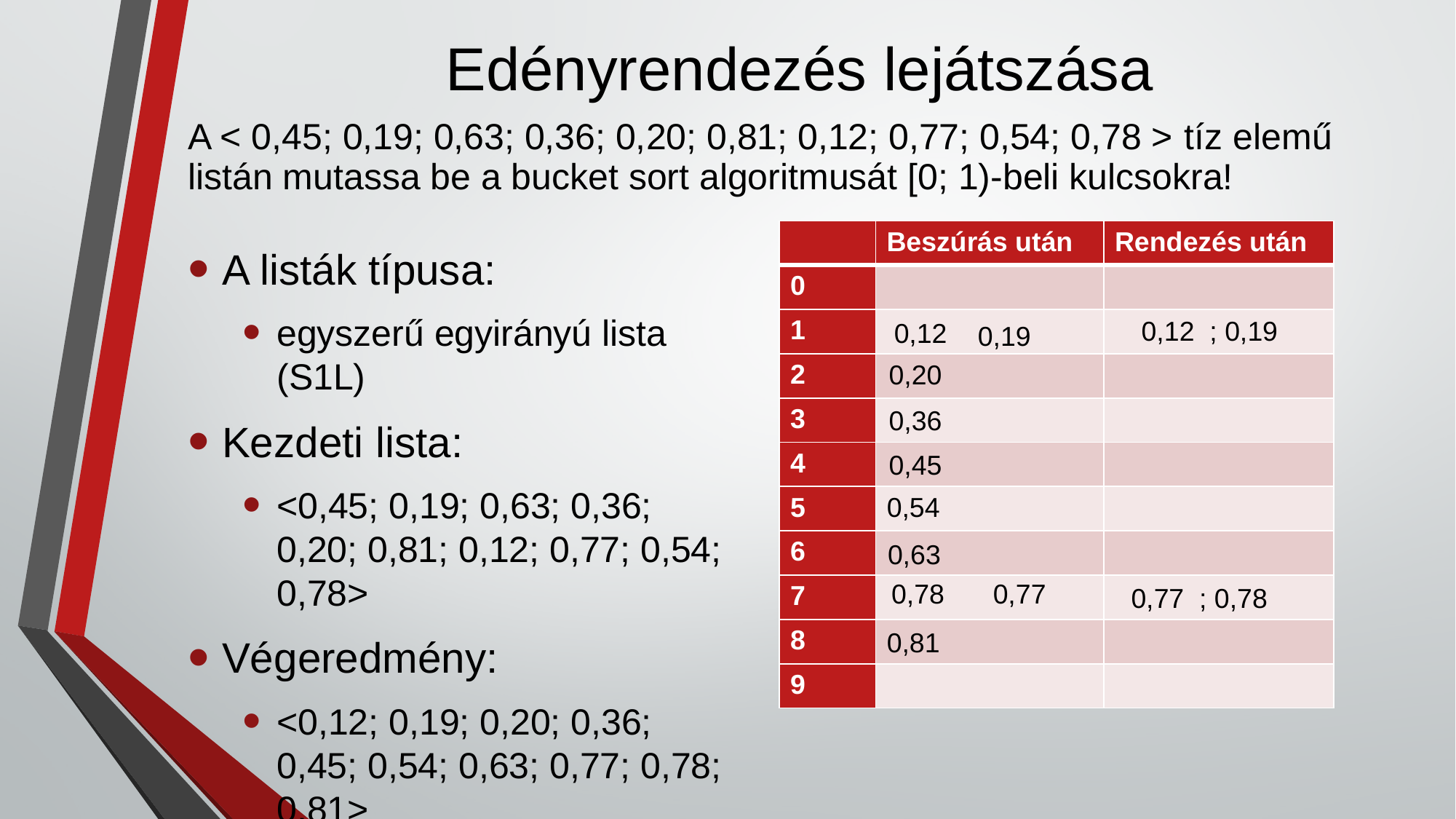

# Edényrendezés lejátszása
A < 0,45; 0,19; 0,63; 0,36; 0,20; 0,81; 0,12; 0,77; 0,54; 0,78 > tíz elemű listán mutassa be a bucket sort algoritmusát [0; 1)-beli kulcsokra!

|  | Beszúrás után | Rendezés után |
| --- | --- | --- |
| 0 |  |  |
| 1 |  |  |
| 2 |  |  |
| 3 |  |  |
| 4 |  |  |
| 5 |  |  |
| 6 |  |  |
| 7 |  |  |
| 8 |  |  |
| 9 |  |  |
A listák típusa:
egyszerű egyirányú lista (S1L)
Kezdeti lista:
<0,45; 0,19; 0,63; 0,36; 0,20; 0,81; 0,12; 0,77; 0,54; 0,78>
Végeredmény:
<0,12; 0,19; 0,20; 0,36; 0,45; 0,54; 0,63; 0,77; 0,78; 0,81>
0,12  ; 0,19
0,12
0,19
0,20
0,36
0,45
0,54
0,63
0,78
0,77
0,77  ; 0,78
0,81